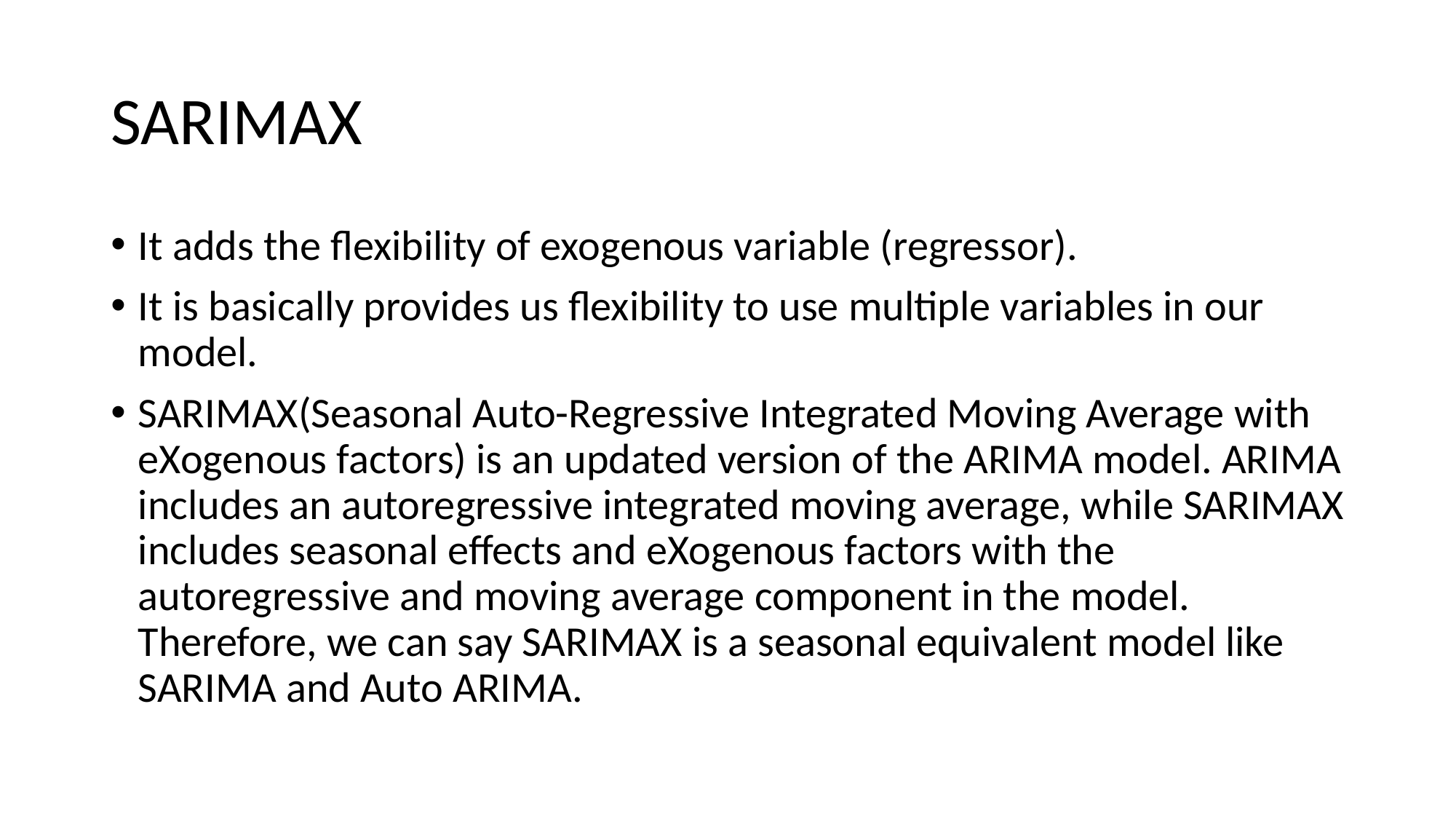

# SARIMAX
It adds the flexibility of exogenous variable (regressor).
It is basically provides us flexibility to use multiple variables in our model.
SARIMAX(Seasonal Auto-Regressive Integrated Moving Average with eXogenous factors) is an updated version of the ARIMA model. ARIMA includes an autoregressive integrated moving average, while SARIMAX includes seasonal effects and eXogenous factors with the autoregressive and moving average component in the model. Therefore, we can say SARIMAX is a seasonal equivalent model like SARIMA and Auto ARIMA.